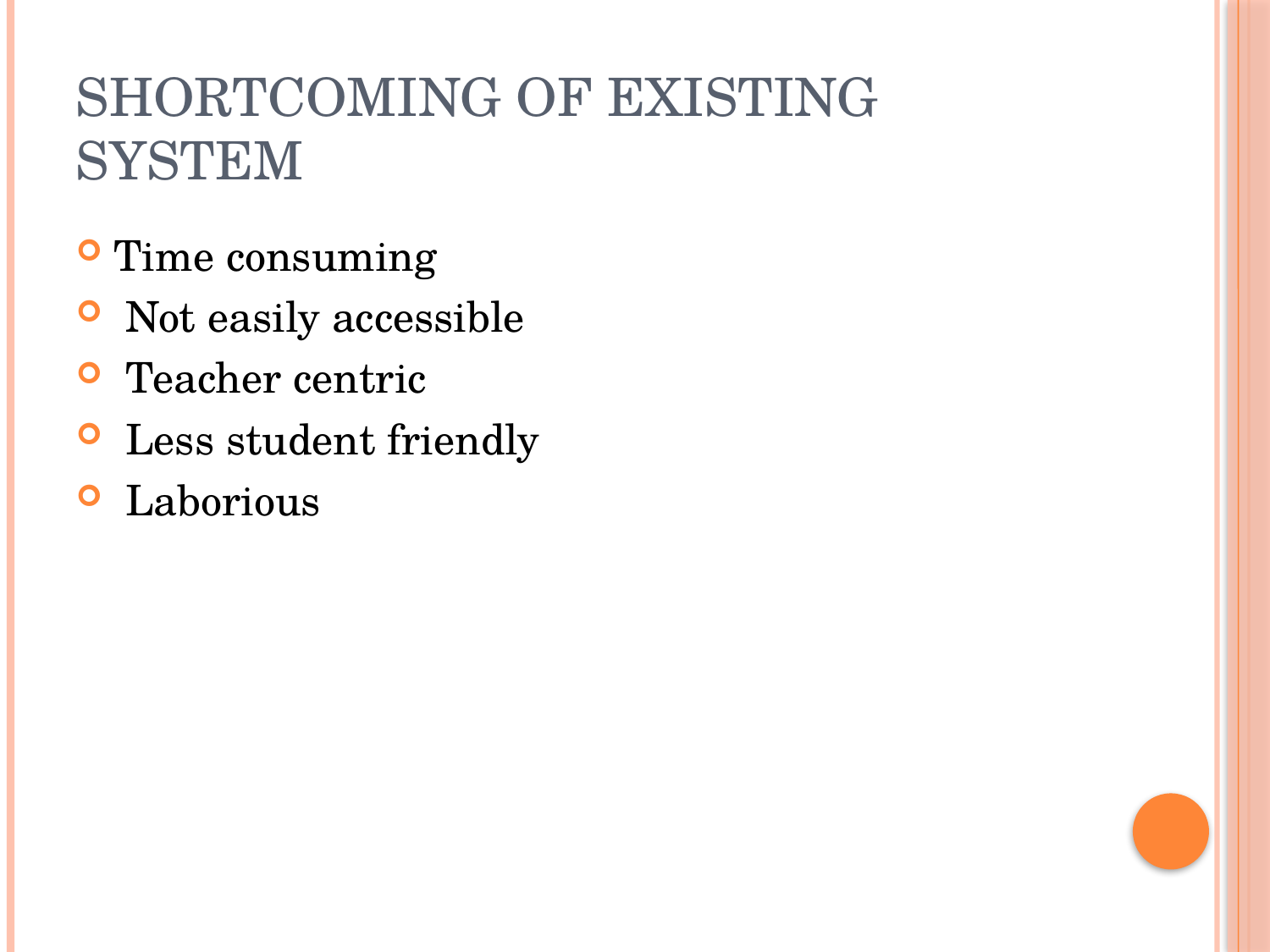

# Shortcoming of existing system
Time consuming
 Not easily accessible
 Teacher centric
 Less student friendly
 Laborious